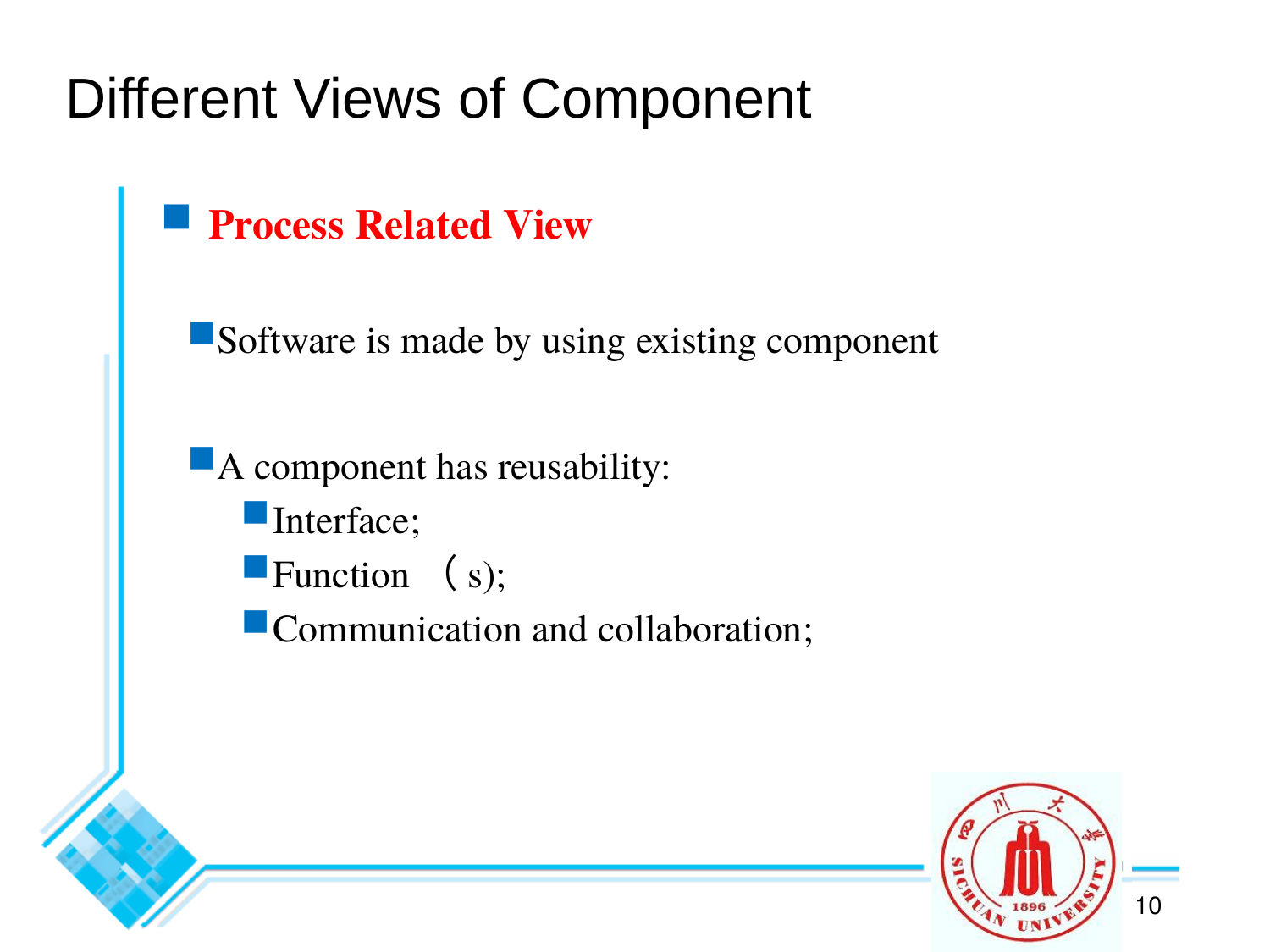

Different Views of Component
Process Related View

Software is made by using existing component

A component has reusability:
Interface;
Function（s);
Communication and collaboration;

10
10